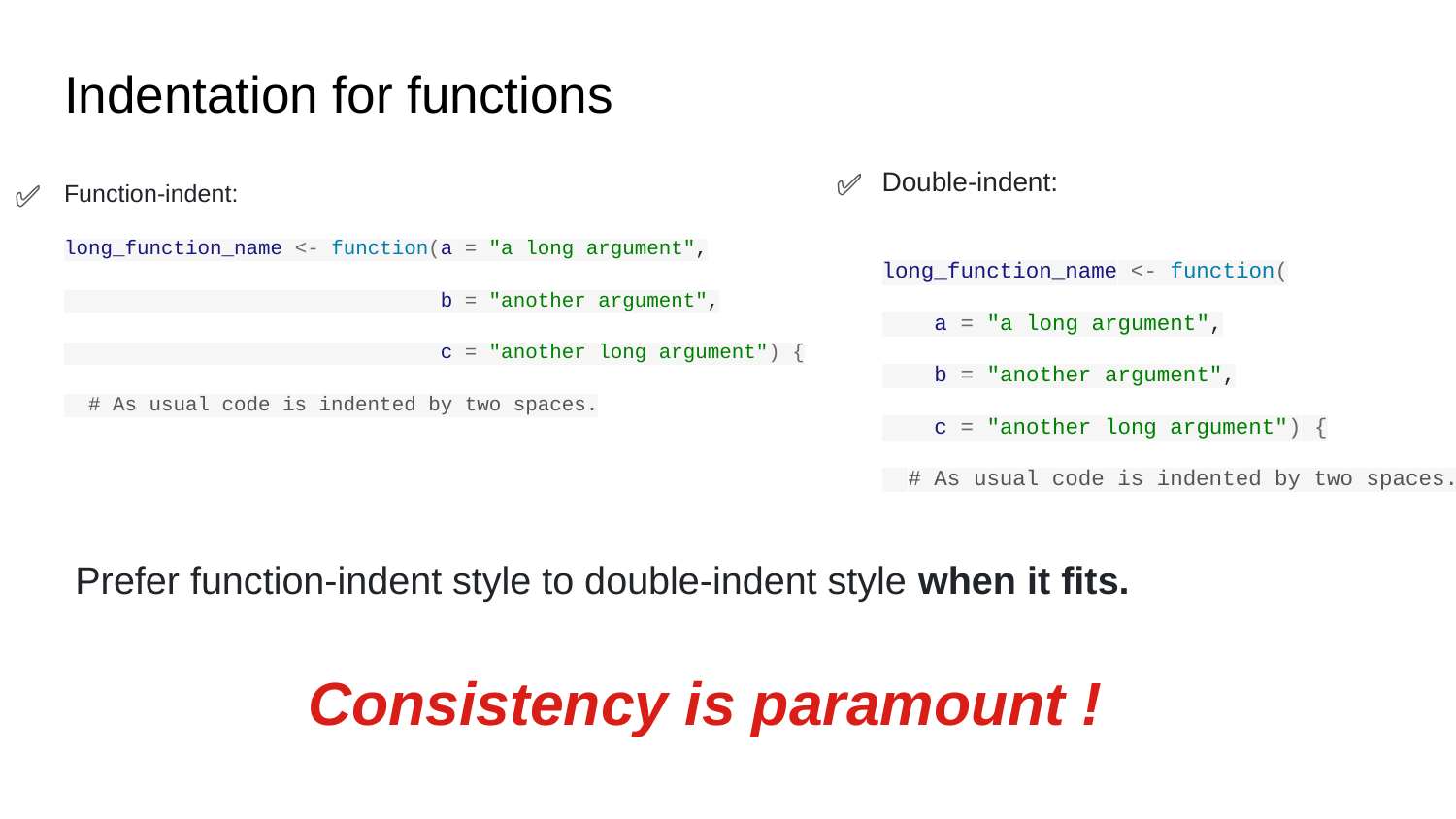

# Indentation for functions
✅
Double-indent:
long_function_name <- function(
    a = "a long argument",
    b = "another argument",
    c = "another long argument") {
  # As usual code is indented by two spaces.
✅
Function-indent:
long_function_name <- function(a = "a long argument",
                               b = "another argument",
                               c = "another long argument") {
  # As usual code is indented by two spaces.

Prefer function-indent style to double-indent style when it fits.
Consistency is paramount !